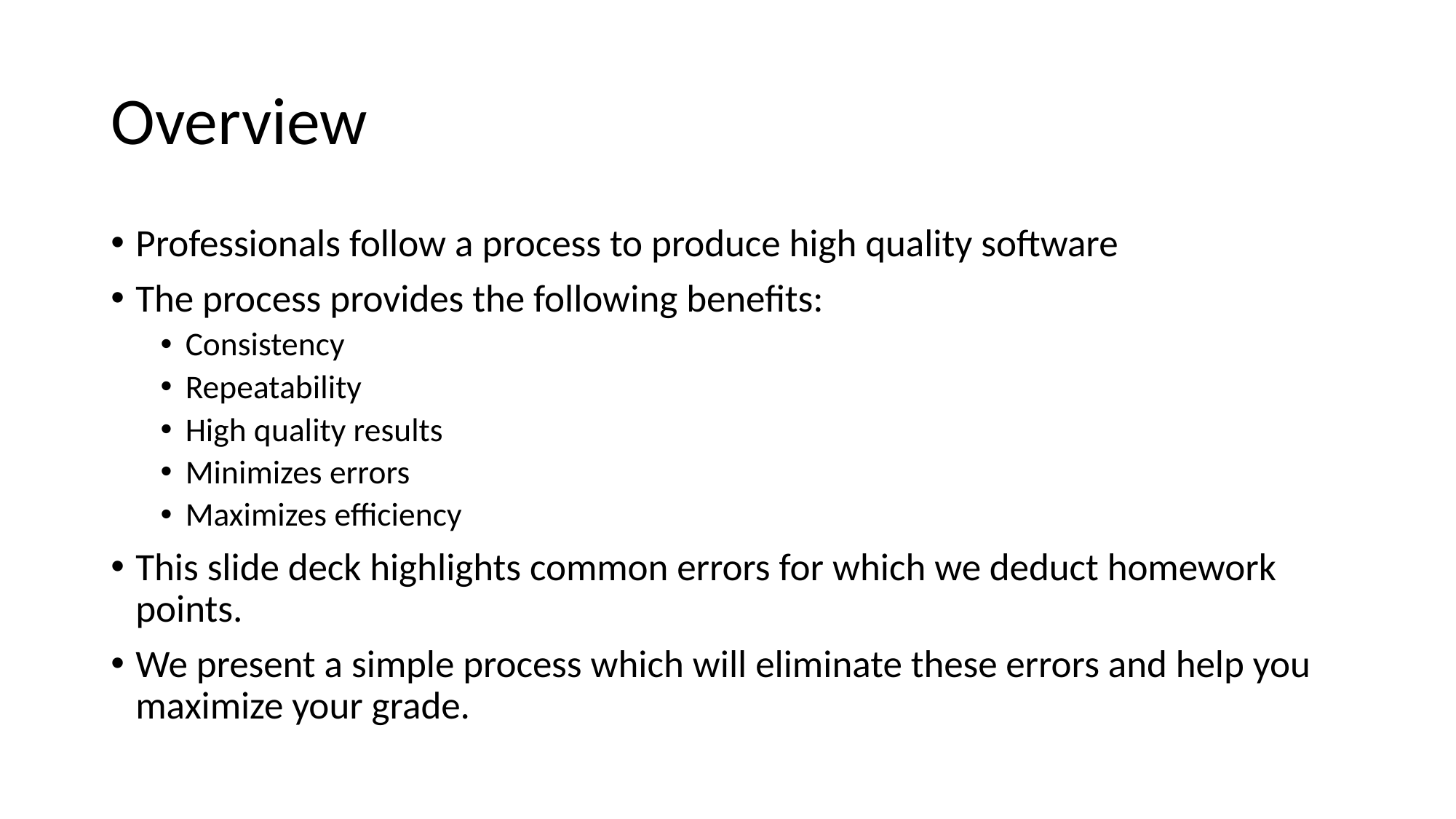

# Overview
Professionals follow a process to produce high quality software
The process provides the following benefits:
Consistency
Repeatability
High quality results
Minimizes errors
Maximizes efficiency
This slide deck highlights common errors for which we deduct homework points.
We present a simple process which will eliminate these errors and help you maximize your grade.